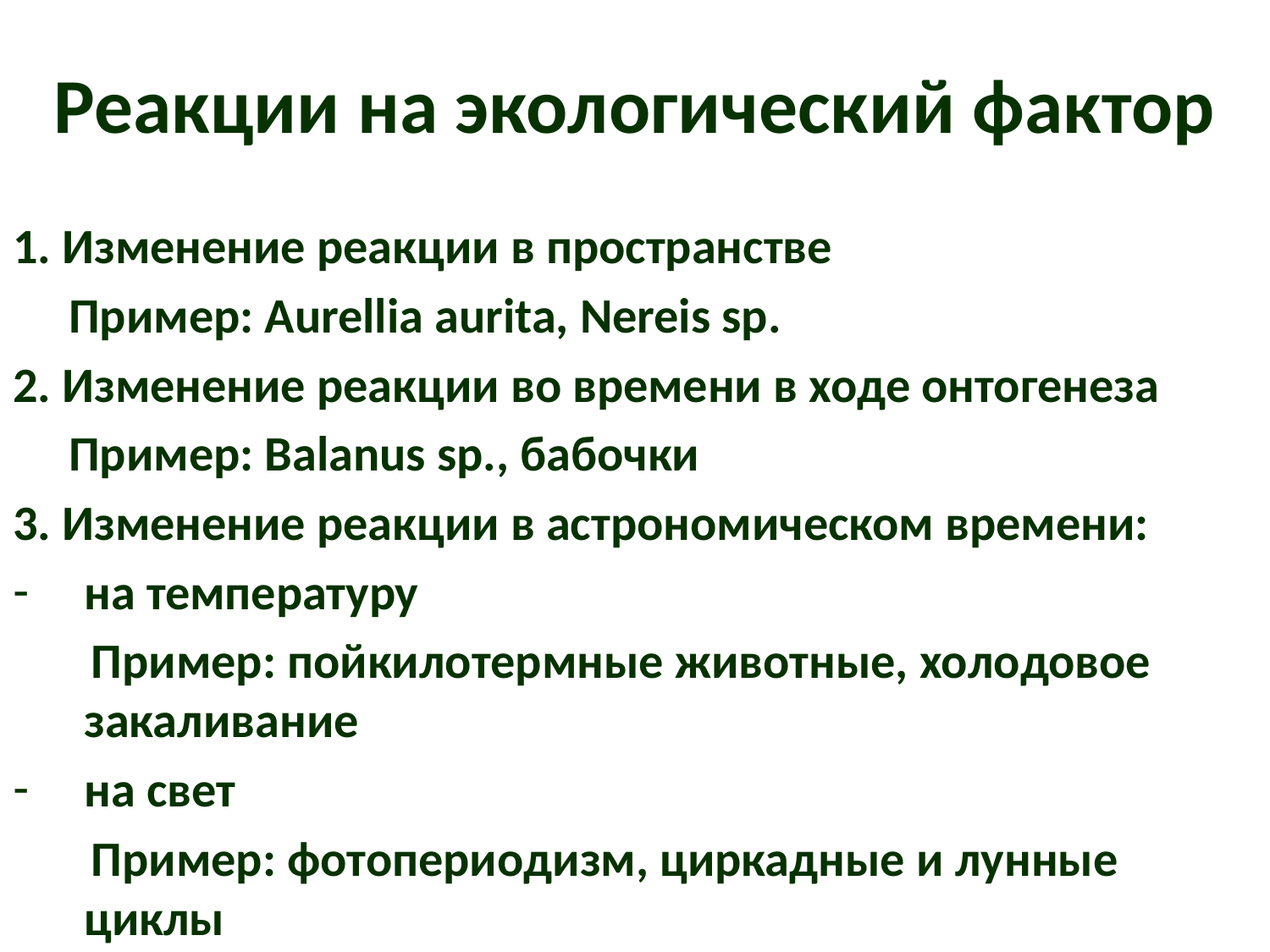

# Реакции на экологический фактор
1. Изменение реакции в пространстве
     Пример: Aurellia aurita, Nereis sp.
2. Изменение реакции во времени в ходе онтогенеза
     Пример: Balanus sp., бабочки
3. Изменение реакции в астрономическом времени:
на температуру
       Пример: пойкилотермные животные, холодовое закаливание
на свет
       Пример: фотопериодизм, циркадные и лунные циклы